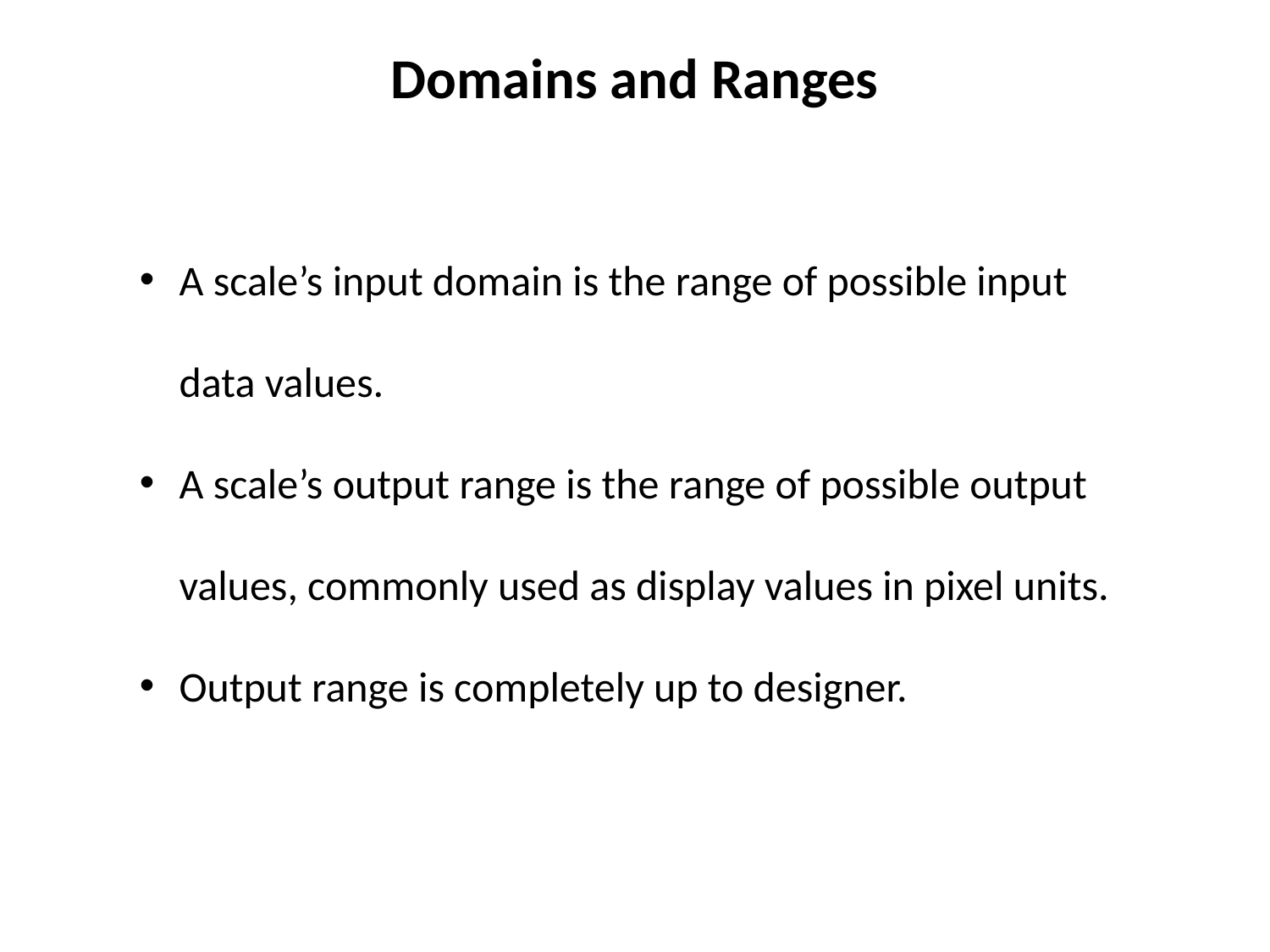

# Domains and Ranges
A scale’s input domain is the range of possible input data values.
A scale’s output range is the range of possible output values, commonly used as display values in pixel units.
Output range is completely up to designer.